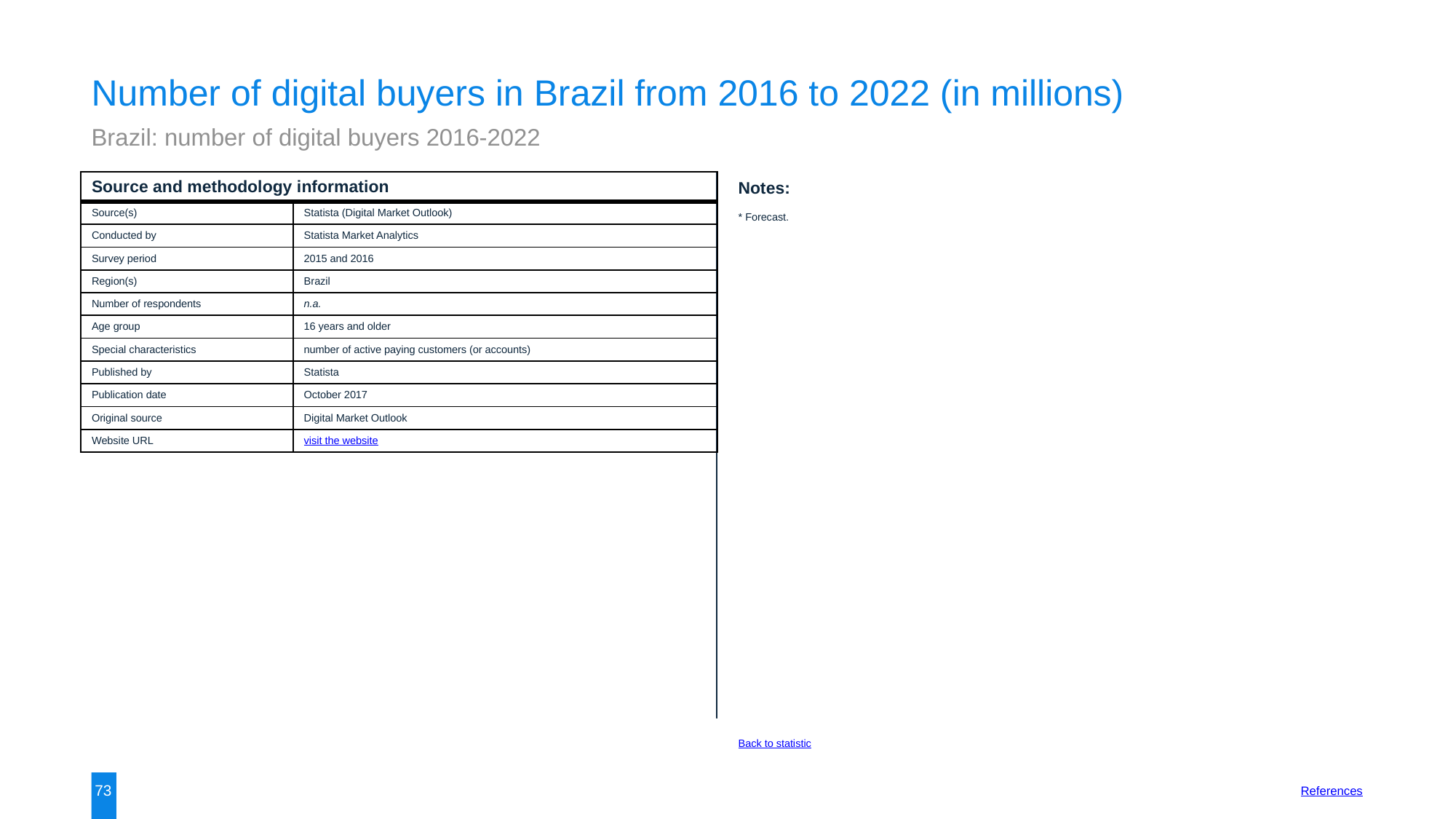

Number of digital buyers in Brazil from 2016 to 2022 (in millions)
Brazil: number of digital buyers 2016-2022
| Source and methodology information |  |
| --- | --- |
| Source(s) | Statista (Digital Market Outlook) |
| Conducted by | Statista Market Analytics |
| Survey period | 2015 and 2016 |
| Region(s) | Brazil |
| Number of respondents | n.a. |
| Age group | 16 years and older |
| Special characteristics | number of active paying customers (or accounts) |
| Published by | Statista |
| Publication date | October 2017 |
| Original source | Digital Market Outlook |
| Website URL | visit the website |

Notes:

* Forecast.
Back to statistic

73
References